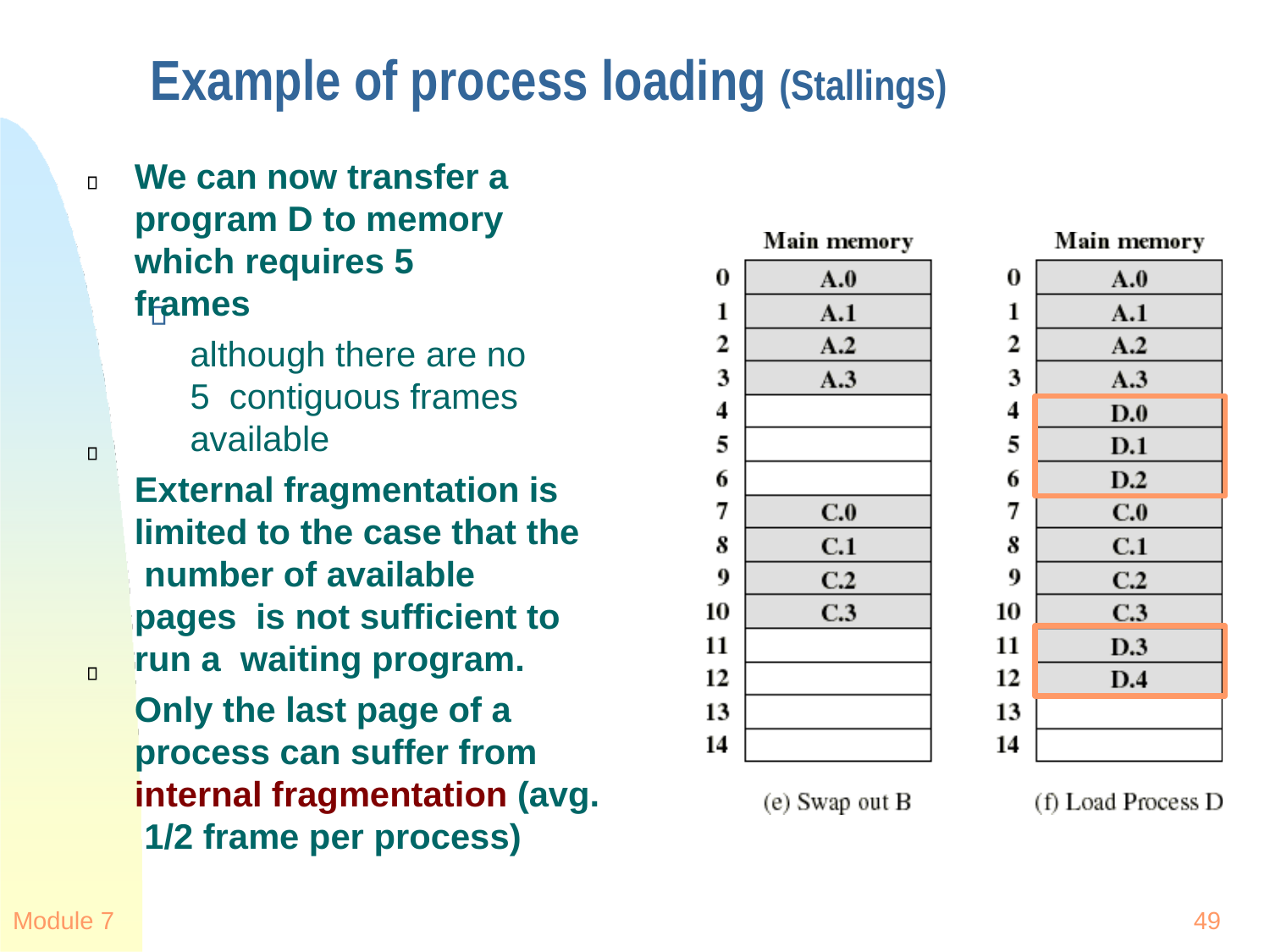

# Example of process loading (Stallings)
We can now transfer a  program D to memory  which requires 5 frames
although there are no 5  contiguous frames  available
External fragmentation is  limited to the case that the  number of available pages  is not sufficient to run a  waiting program.
Only the last page of a  process can suffer from  internal fragmentation (avg.  1/2 frame per process)

Module 7
49